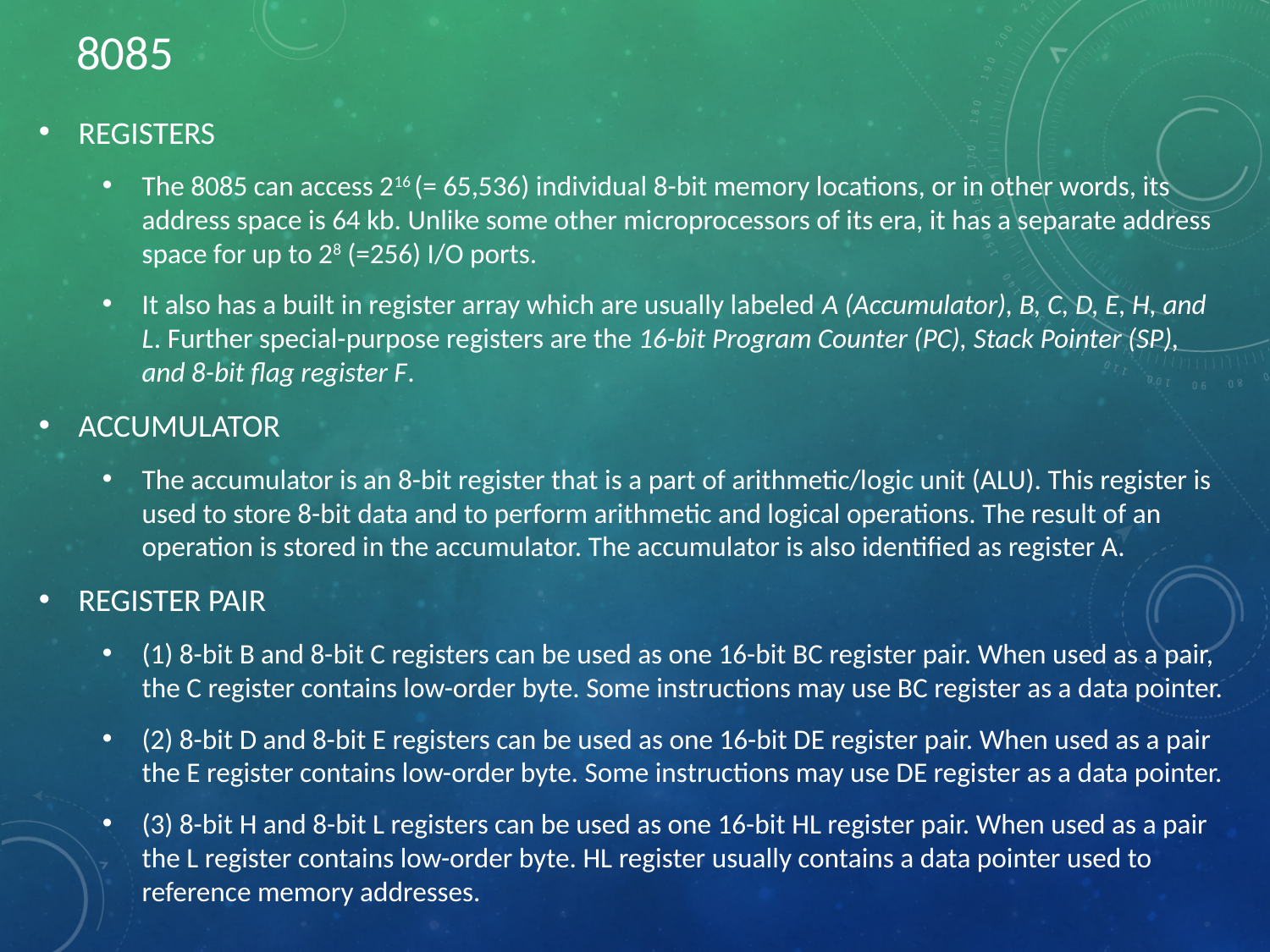

# 8085
REGISTERS
The 8085 can access 216 (= 65,536) individual 8-bit memory locations, or in other words, its address space is 64 kb. Unlike some other microprocessors of its era, it has a separate address space for up to 28 (=256) I/O ports.
It also has a built in register array which are usually labeled A (Accumulator), B, C, D, E, H, and L. Further special-purpose registers are the 16-bit Program Counter (PC), Stack Pointer (SP), and 8-bit flag register F.
ACCUMULATOR
The accumulator is an 8-bit register that is a part of arithmetic/logic unit (ALU). This register is used to store 8-bit data and to perform arithmetic and logical operations. The result of an operation is stored in the accumulator. The accumulator is also identified as register A.
REGISTER PAIR
(1) 8-bit B and 8-bit C registers can be used as one 16-bit BC register pair. When used as a pair, the C register contains low-order byte. Some instructions may use BC register as a data pointer.
(2) 8-bit D and 8-bit E registers can be used as one 16-bit DE register pair. When used as a pair the E register contains low-order byte. Some instructions may use DE register as a data pointer.
(3) 8-bit H and 8-bit L registers can be used as one 16-bit HL register pair. When used as a pair the L register contains low-order byte. HL register usually contains a data pointer used to reference memory addresses.